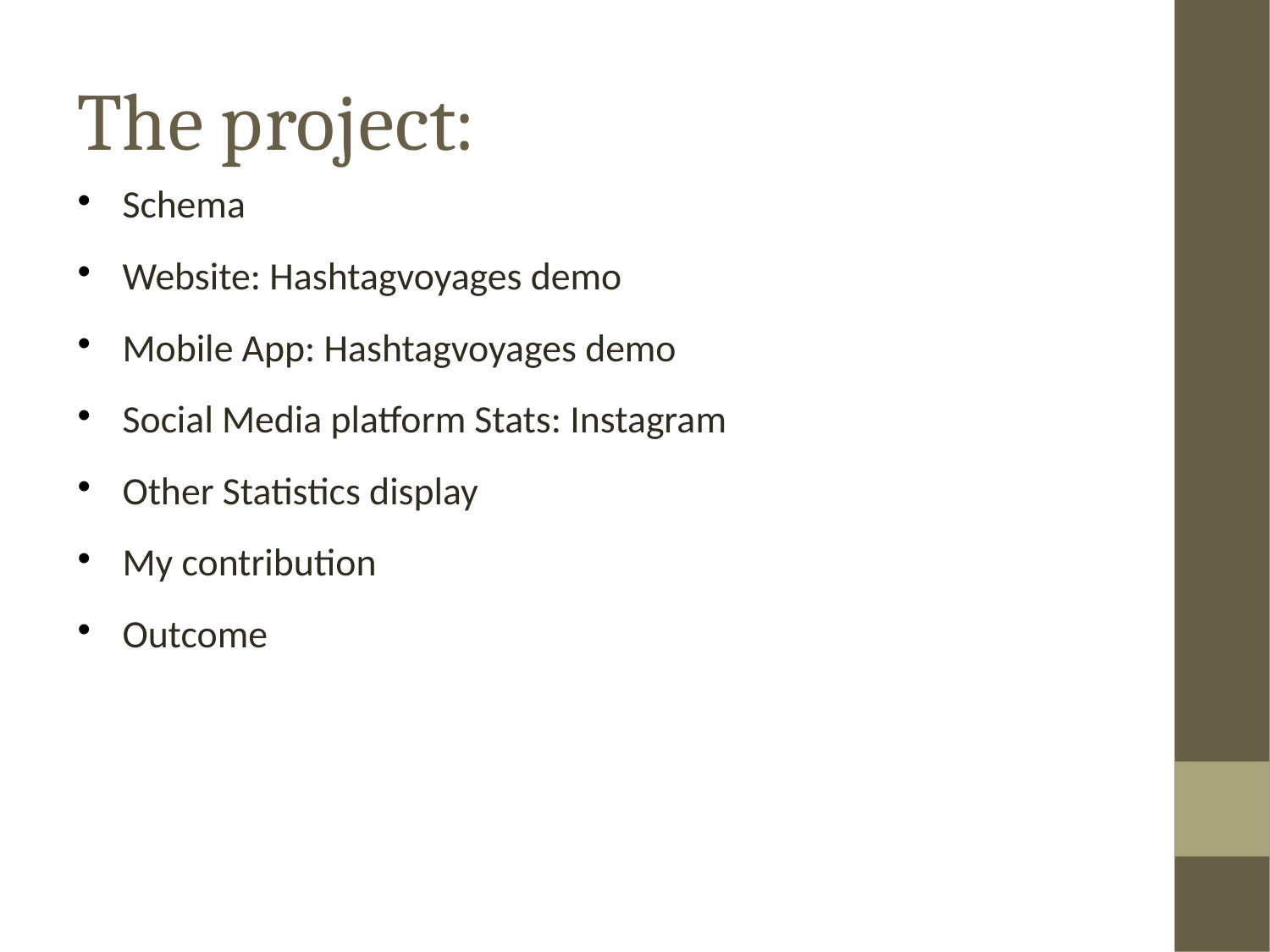

The project:
Schema
Website: Hashtagvoyages demo
Mobile App: Hashtagvoyages demo
Social Media platform Stats: Instagram
Other Statistics display
My contribution
Outcome